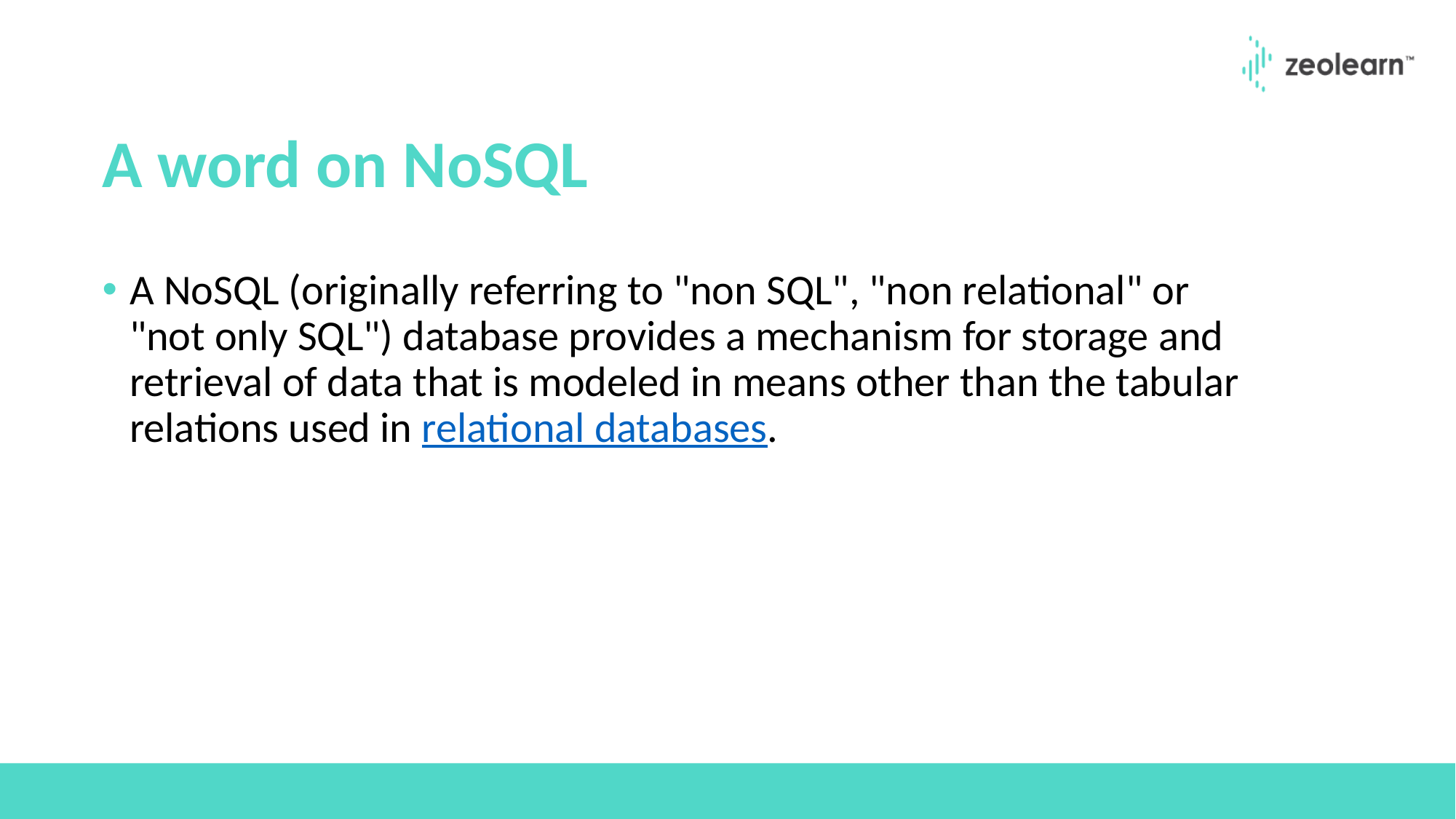

# A word on NoSQL
A NoSQL (originally referring to "non SQL", "non relational" or "not only SQL") database provides a mechanism for storage and retrieval of data that is modeled in means other than the tabular relations used in relational databases.